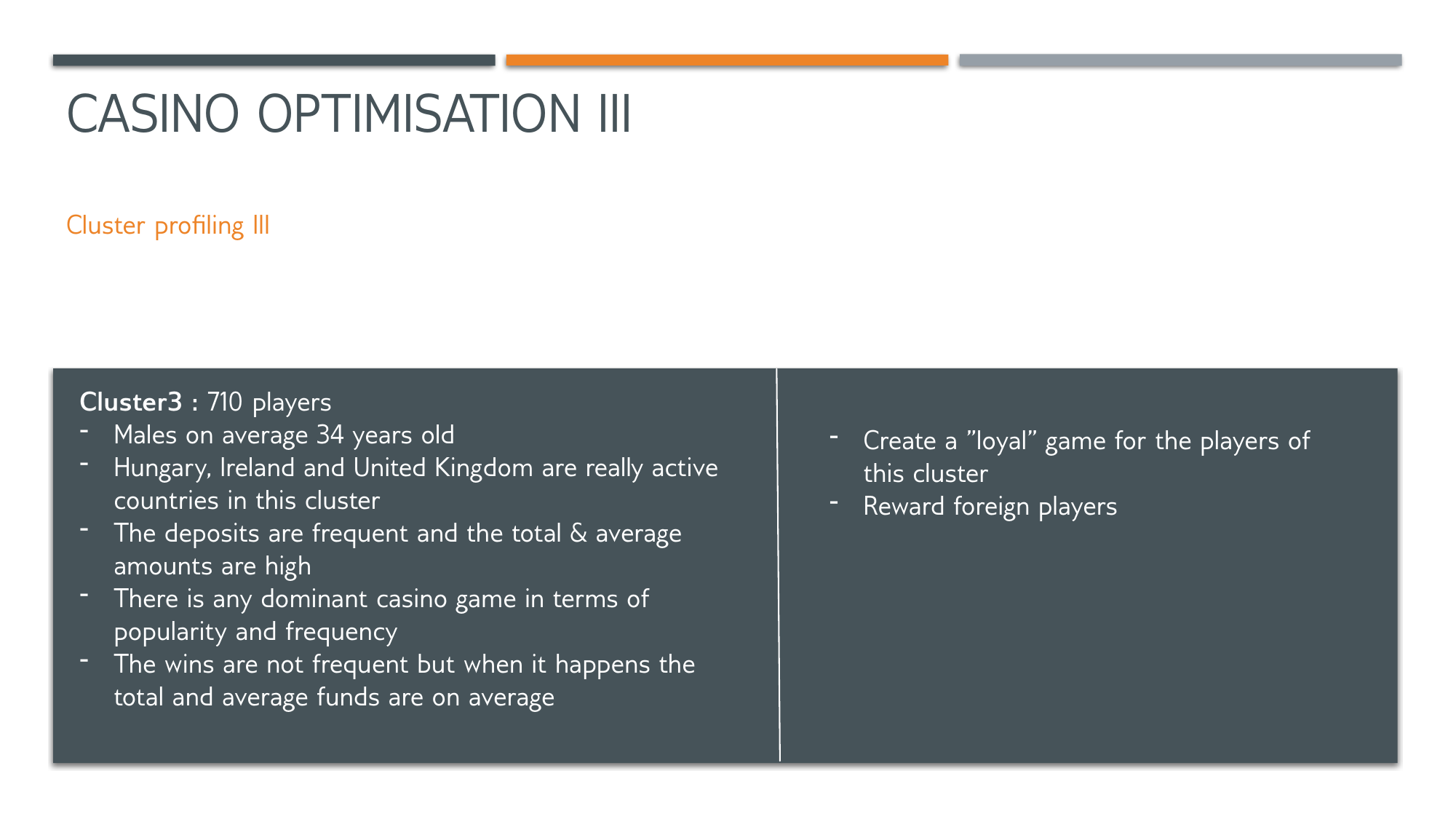

# Casino optimisation iii

Cluster profiling III
Cluster3 : 710 players
Males on average 34 years old
Hungary, Ireland and United Kingdom are really active countries in this cluster
The deposits are frequent and the total & average amounts are high
There is any dominant casino game in terms of popularity and frequency
The wins are not frequent but when it happens the total and average funds are on average
Create a ”loyal” game for the players of this cluster
Reward foreign players